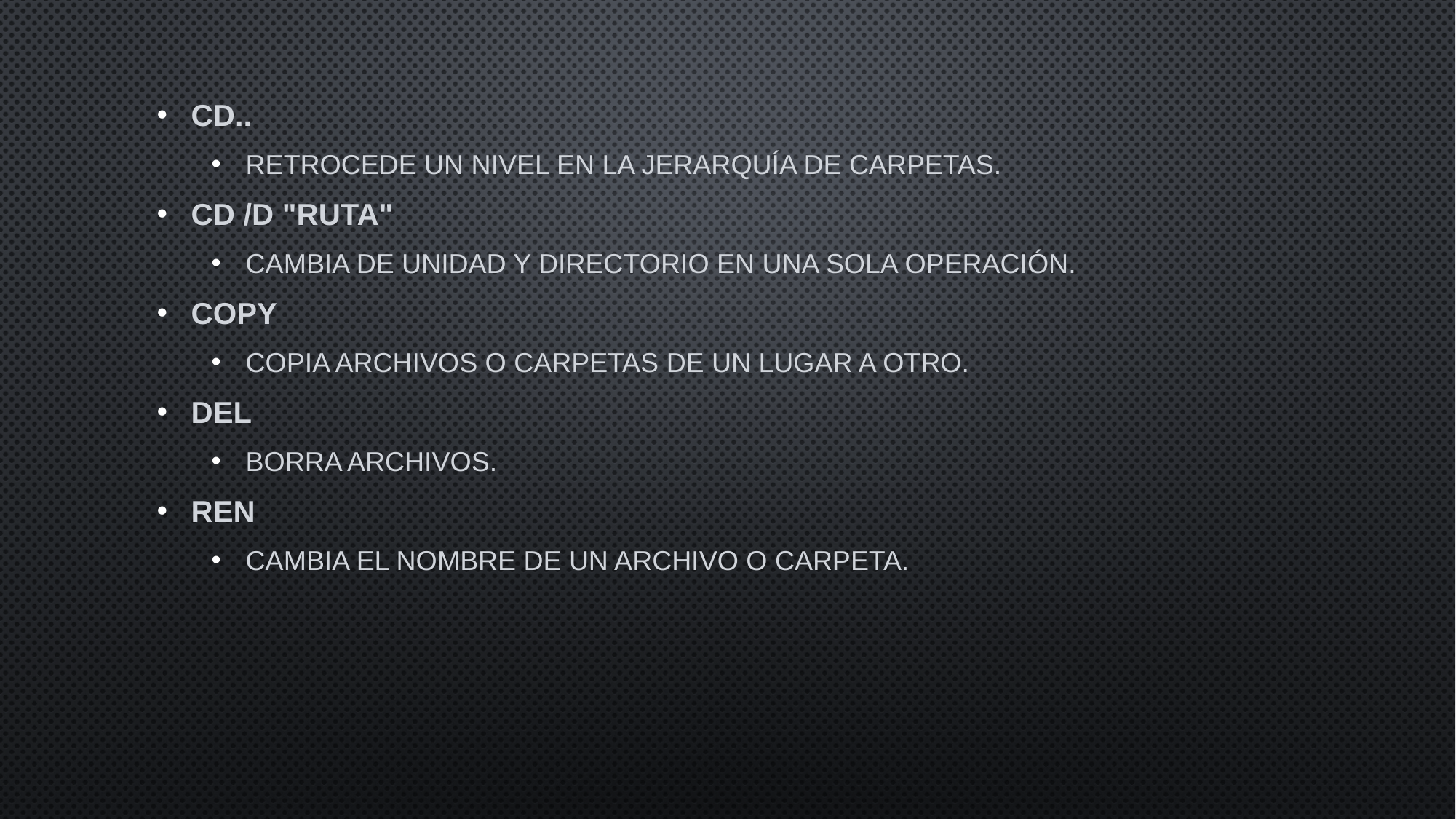

CD..
Retrocede un nivel en la jerarquía de carpetas.
CD /D "Ruta"
Cambia de unidad y directorio en una sola operación.
COPY
Copia archivos o carpetas de un lugar a otro.
DEL
Borra archivos.
REN
Cambia el nombre de un archivo o carpeta.